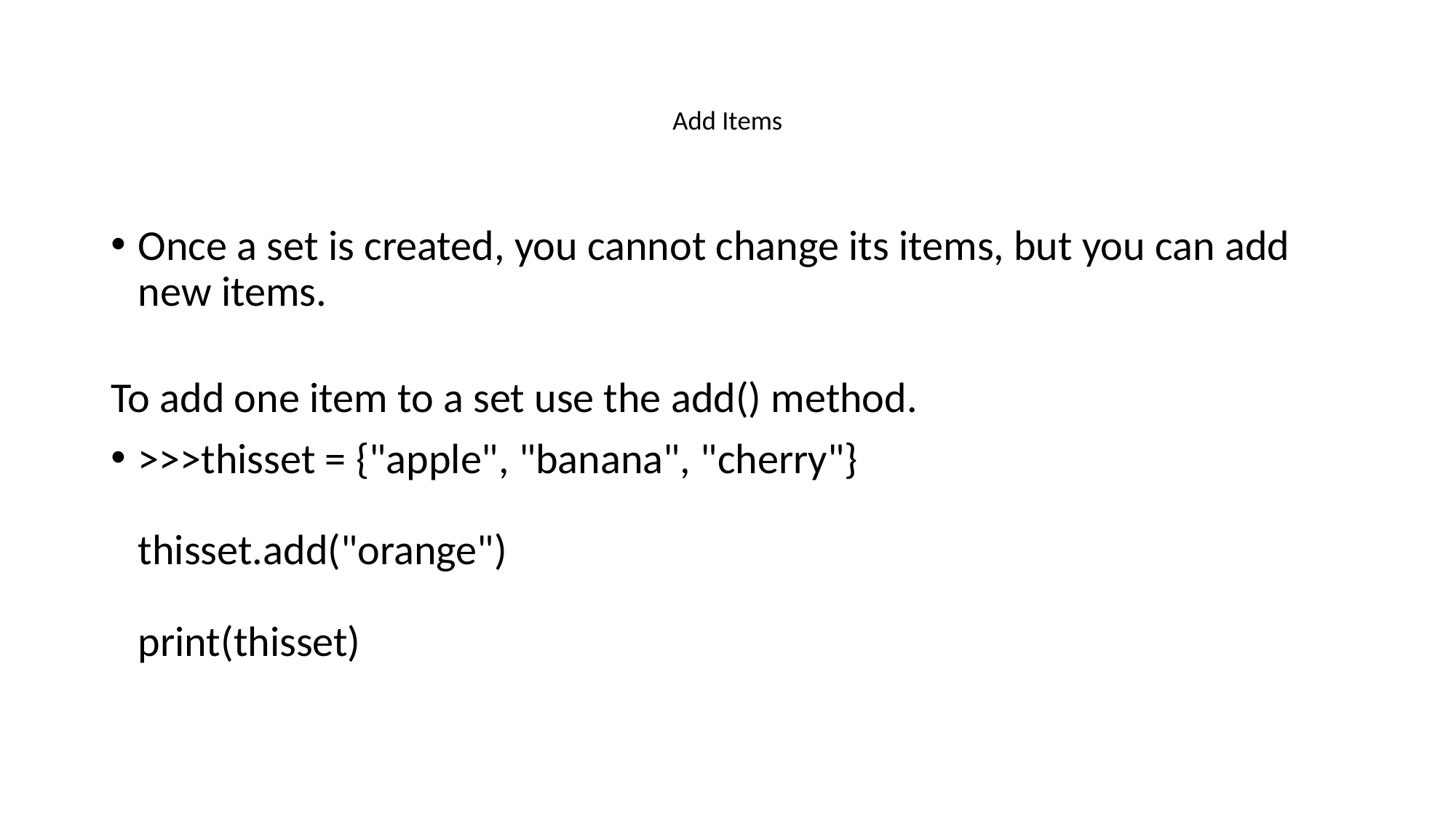

# Add Items
Once a set is created, you cannot change its items, but you can add new items.
To add one item to a set use the add() method.
>>>thisset = {"apple", "banana", "cherry"}
thisset.add("orange")
print(thisset)